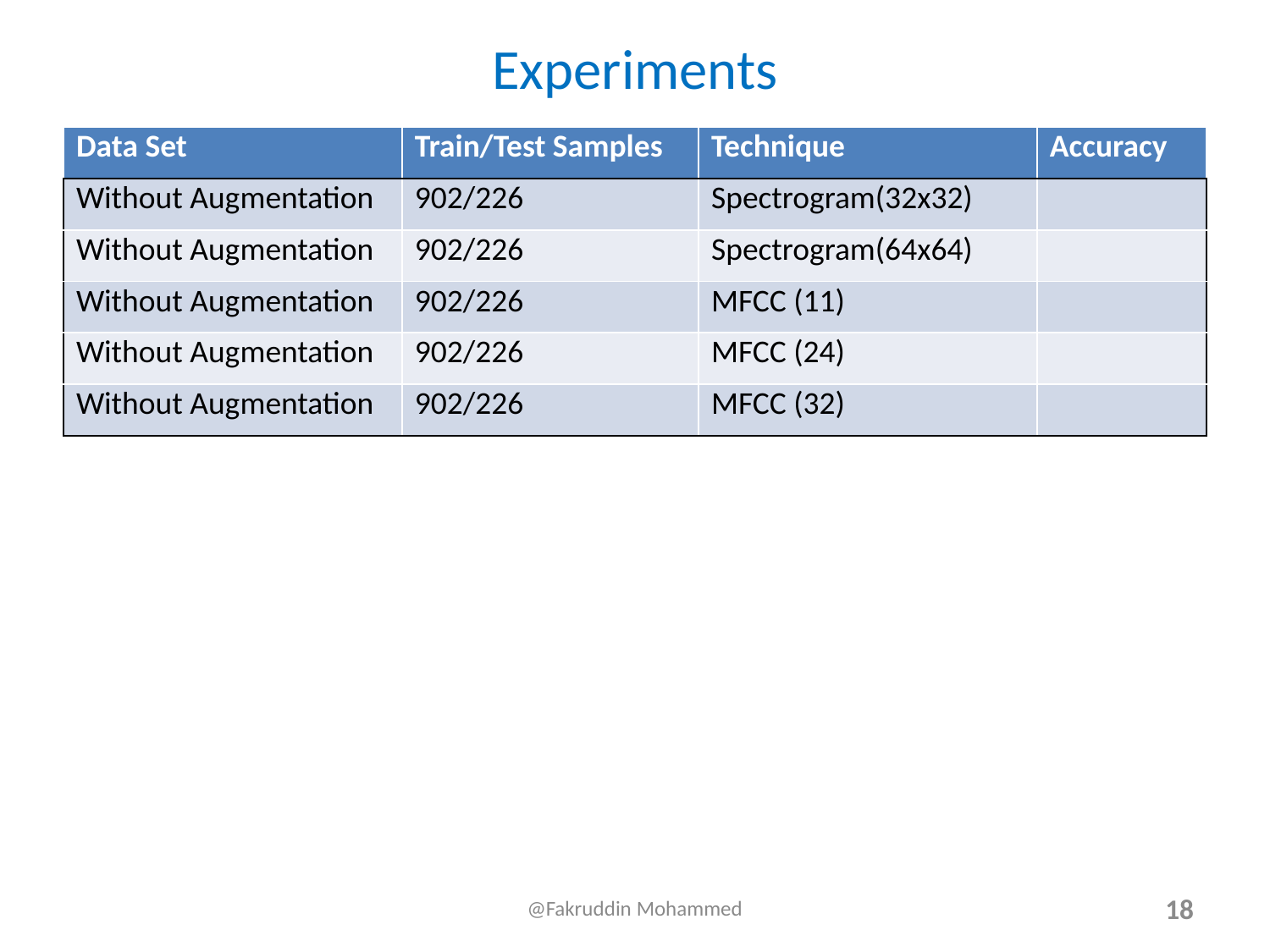

# Experiments
| Data Set | Train/Test Samples | Technique | Accuracy |
| --- | --- | --- | --- |
| Without Augmentation | 902/226 | Spectrogram(32x32) |  |
| Without Augmentation | 902/226 | Spectrogram(64x64) |  |
| Without Augmentation | 902/226 | MFCC (11) |  |
| Without Augmentation | 902/226 | MFCC (24) |  |
| Without Augmentation | 902/226 | MFCC (32) |  |
@Fakruddin Mohammed
18